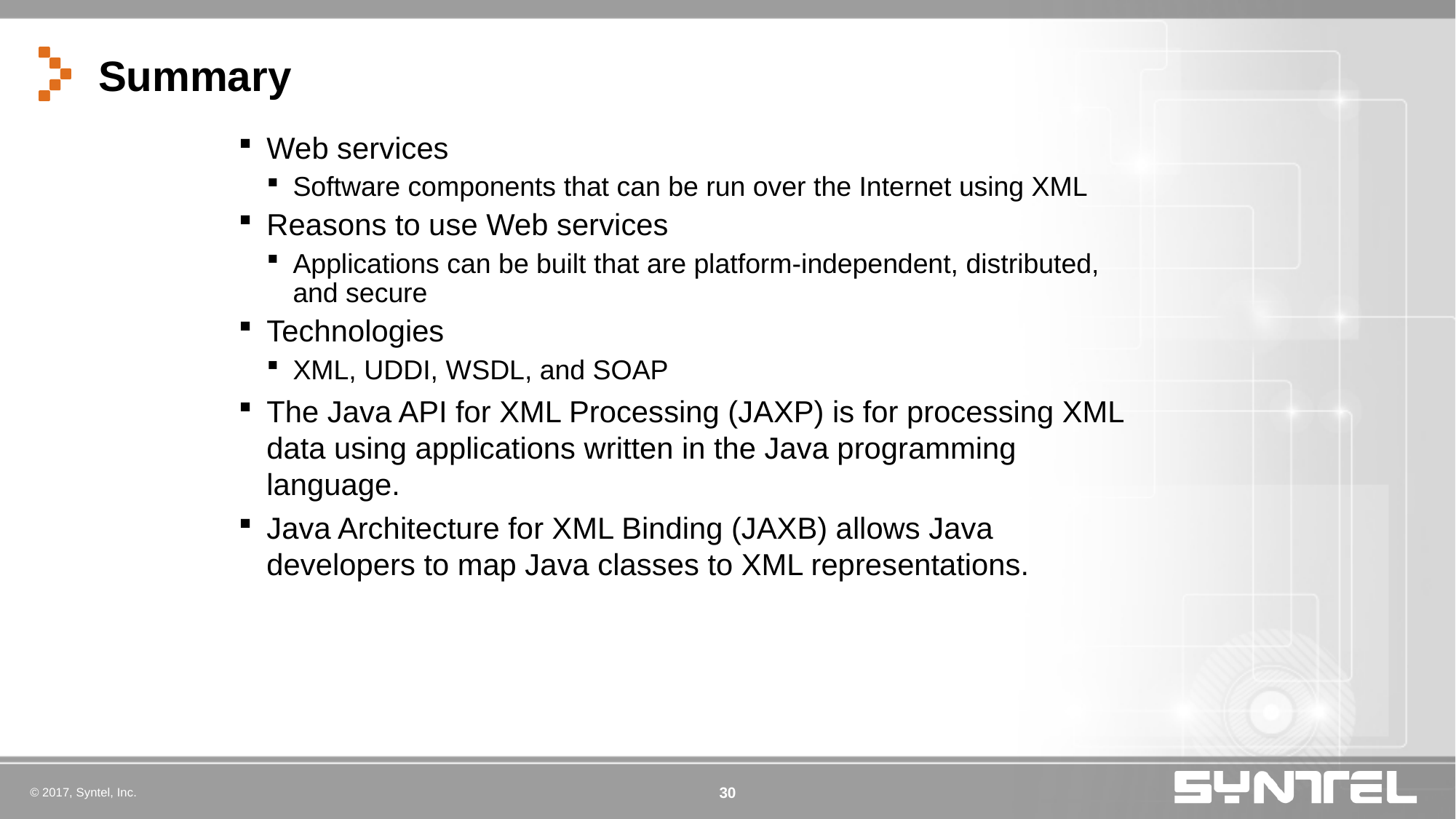

# Summary
Web services
Software components that can be run over the Internet using XML
Reasons to use Web services
Applications can be built that are platform-independent, distributed, and secure
Technologies
XML, UDDI, WSDL, and SOAP
The Java API for XML Processing (JAXP) is for processing XML data using applications written in the Java programming language.
Java Architecture for XML Binding (JAXB) allows Java developers to map Java classes to XML representations.